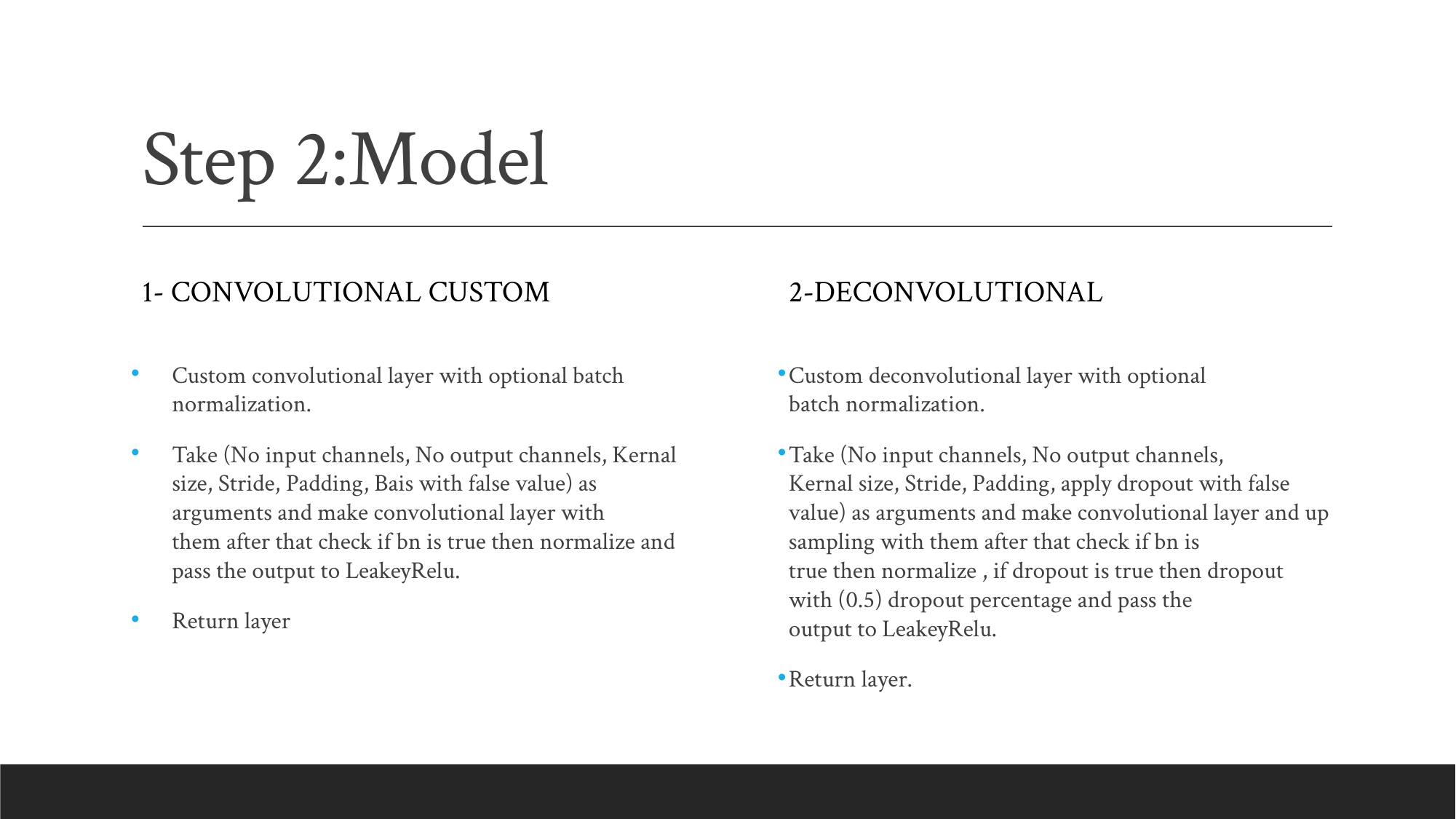

# Step 2:Model
1- convolutional Custom
2-deconvolutional
Custom deconvolutional layer with optional batch normalization.
Take (No input channels, No output channels, Kernal size, Stride, Padding, apply dropout with false value) as arguments and make convolutional layer and up sampling with them after that check if bn is true then normalize , if dropout is true then dropout with (0.5) dropout percentage and pass the output to LeakeyRelu.
Return layer.

Custom convolutional layer with optional batch normalization.
Take (No input channels, No output channels, Kernal size, Stride, Padding, Bais with false value) as arguments and make convolutional layer with them after that check if bn is true then normalize and pass the output to LeakeyRelu.
Return layer